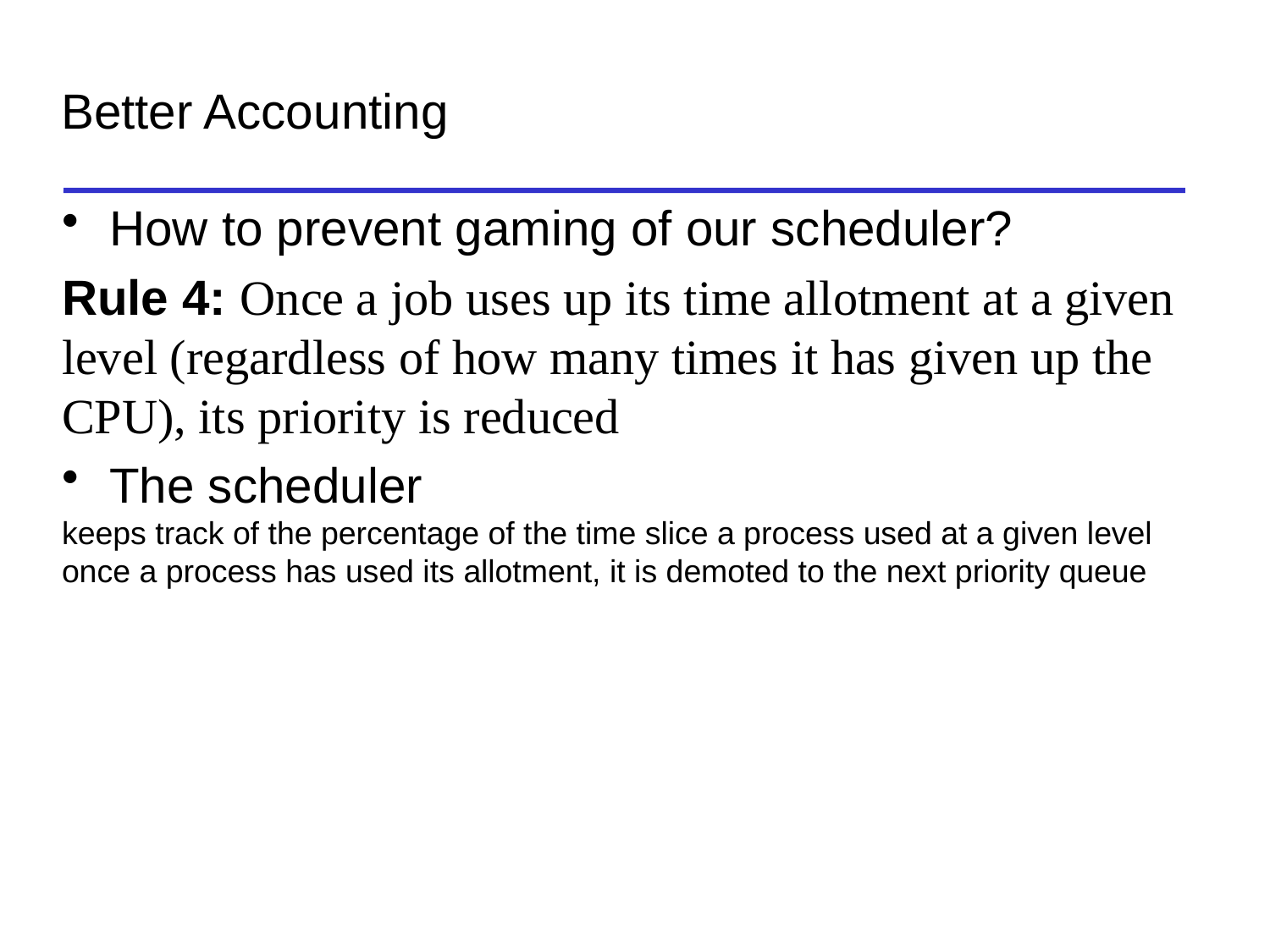

Better Accounting
How to prevent gaming of our scheduler?
Rule 4: Once a job uses up its time allotment at a given level (regardless of how many times it has given up the CPU), its priority is reduced
The scheduler
keeps track of the percentage of the time slice a process used at a given level
once a process has used its allotment, it is demoted to the next priority queue